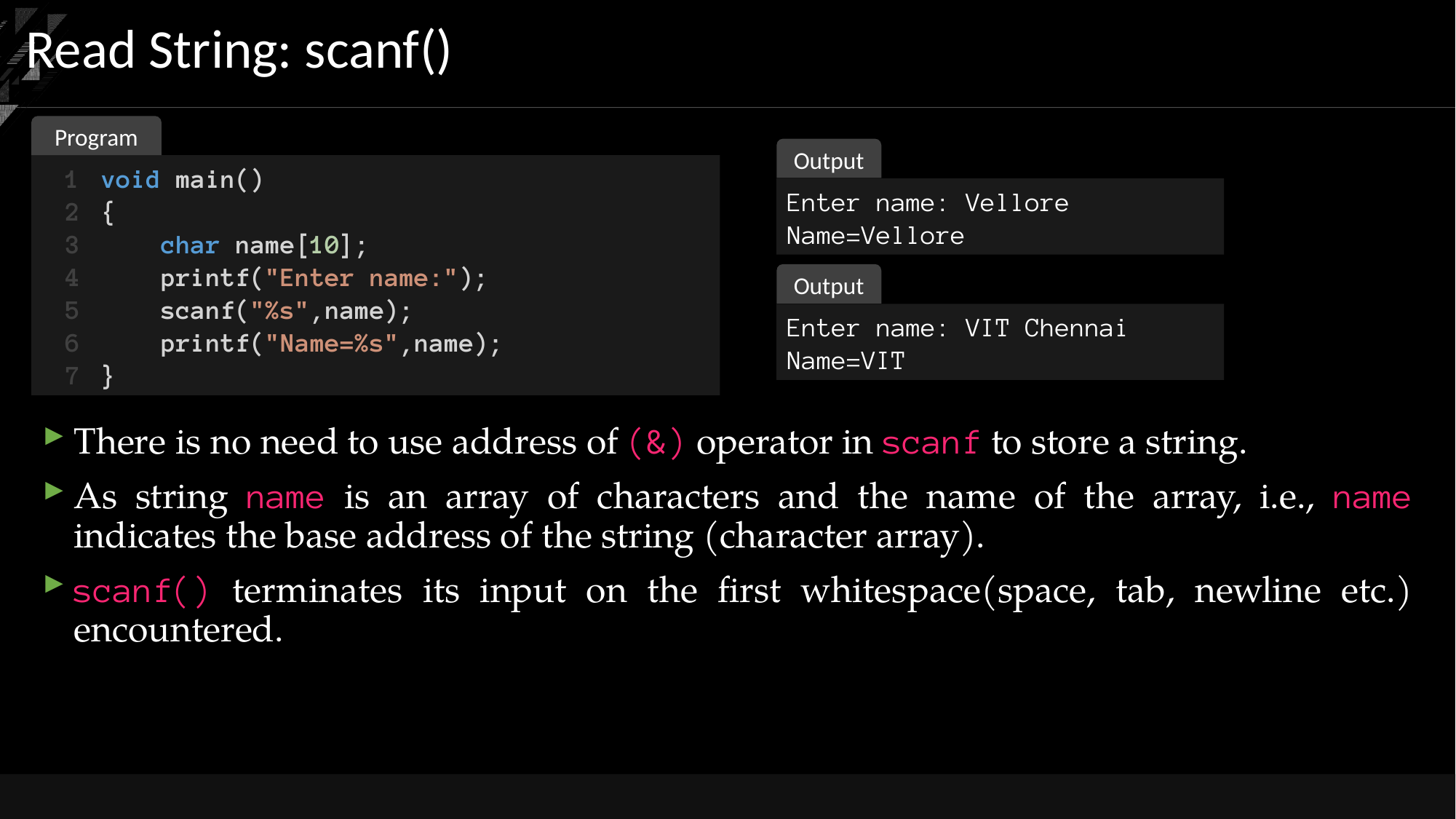

# Read String: scanf()
Program
Output
1
2
3
4
5
6
7
void main()
{
    char name[10];
    printf("Enter name:");
    scanf("%s",name);
    printf("Name=%s",name);
}
Enter name: Vellore
Name=Vellore
Output
Enter name: VIT Chennai
Name=VIT
There is no need to use address of (&) operator in scanf to store a string.
As string name is an array of characters and the name of the array, i.e., name indicates the base address of the string (character array).
scanf() terminates its input on the first whitespace(space, tab, newline etc.) encountered.